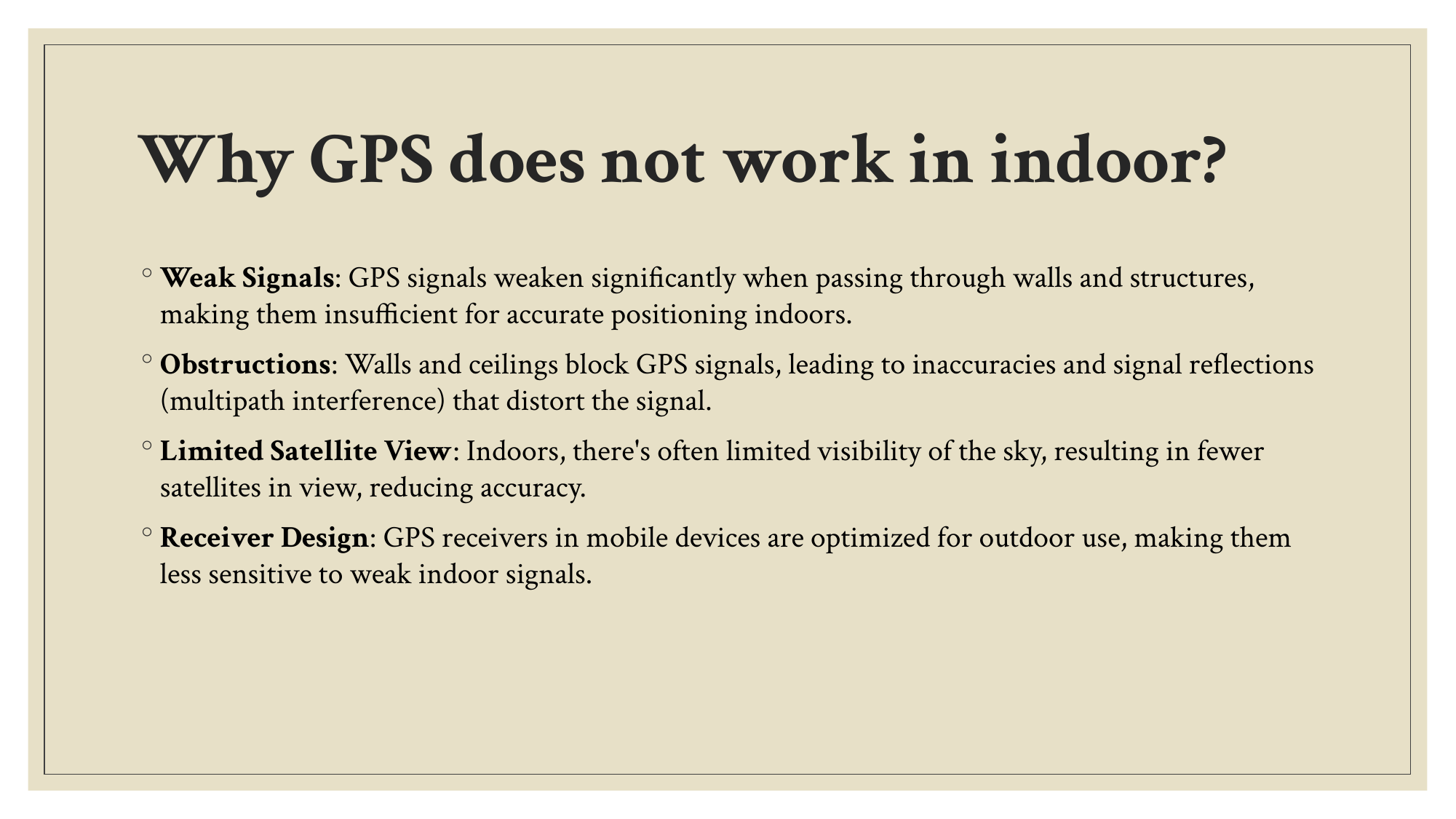

# Why GPS does not work in indoor?
Weak Signals: GPS signals weaken significantly when passing through walls and structures, making them insufficient for accurate positioning indoors.
Obstructions: Walls and ceilings block GPS signals, leading to inaccuracies and signal reflections (multipath interference) that distort the signal.
Limited Satellite View: Indoors, there's often limited visibility of the sky, resulting in fewer satellites in view, reducing accuracy.
Receiver Design: GPS receivers in mobile devices are optimized for outdoor use, making them less sensitive to weak indoor signals.